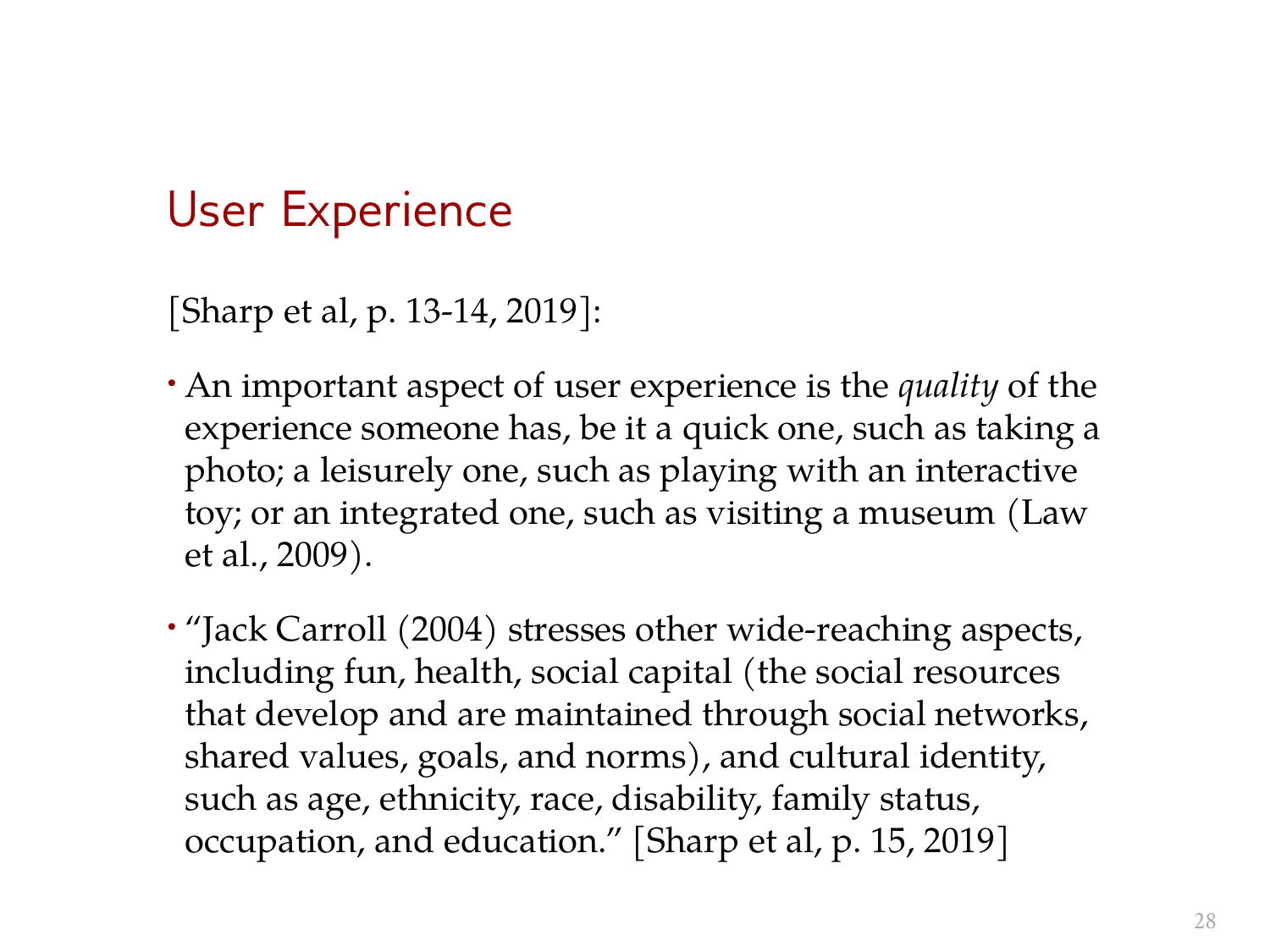

# User Experience
[Sharp et al, p. 13-14, 2019]:
An important aspect of user experience is the quality of the experience someone has, be it a quick one, such as taking a photo; a leisurely one, such as playing with an interactive toy; or an integrated one, such as visiting a museum (Law et al., 2009).
“Jack Carroll (2004) stresses other wide-reaching aspects, including fun, health, social capital (the social resources that develop and are maintained through social networks, shared values, goals, and norms), and cultural identity, such as age, ethnicity, race, disability, family status, occupation, and education.” [Sharp et al, p. 15, 2019]

28